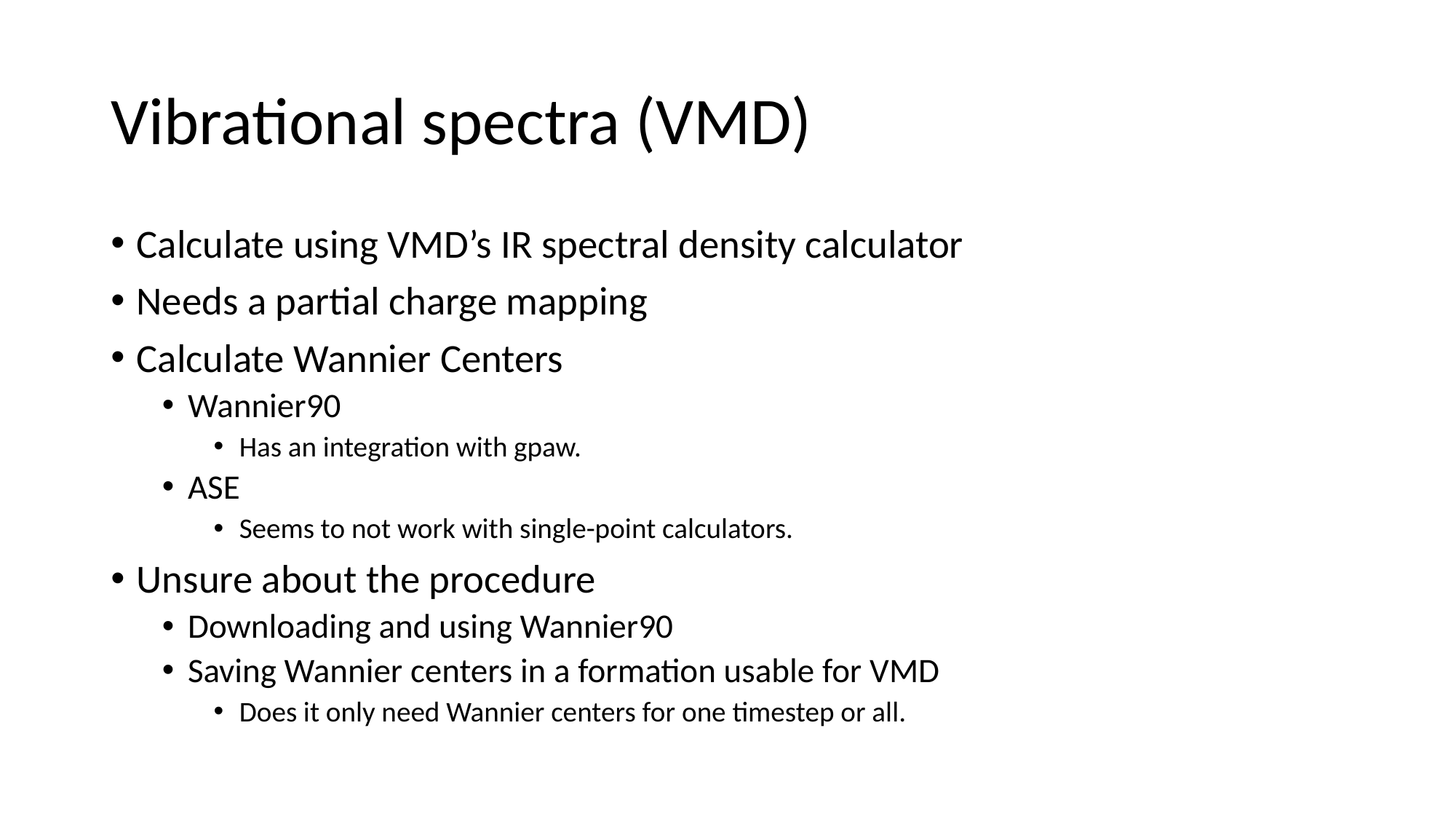

# Vibrational spectra (VMD)
Calculate using VMD’s IR spectral density calculator
Needs a partial charge mapping
Calculate Wannier Centers
Wannier90
Has an integration with gpaw.
ASE
Seems to not work with single-point calculators.
Unsure about the procedure
Downloading and using Wannier90
Saving Wannier centers in a formation usable for VMD
Does it only need Wannier centers for one timestep or all.